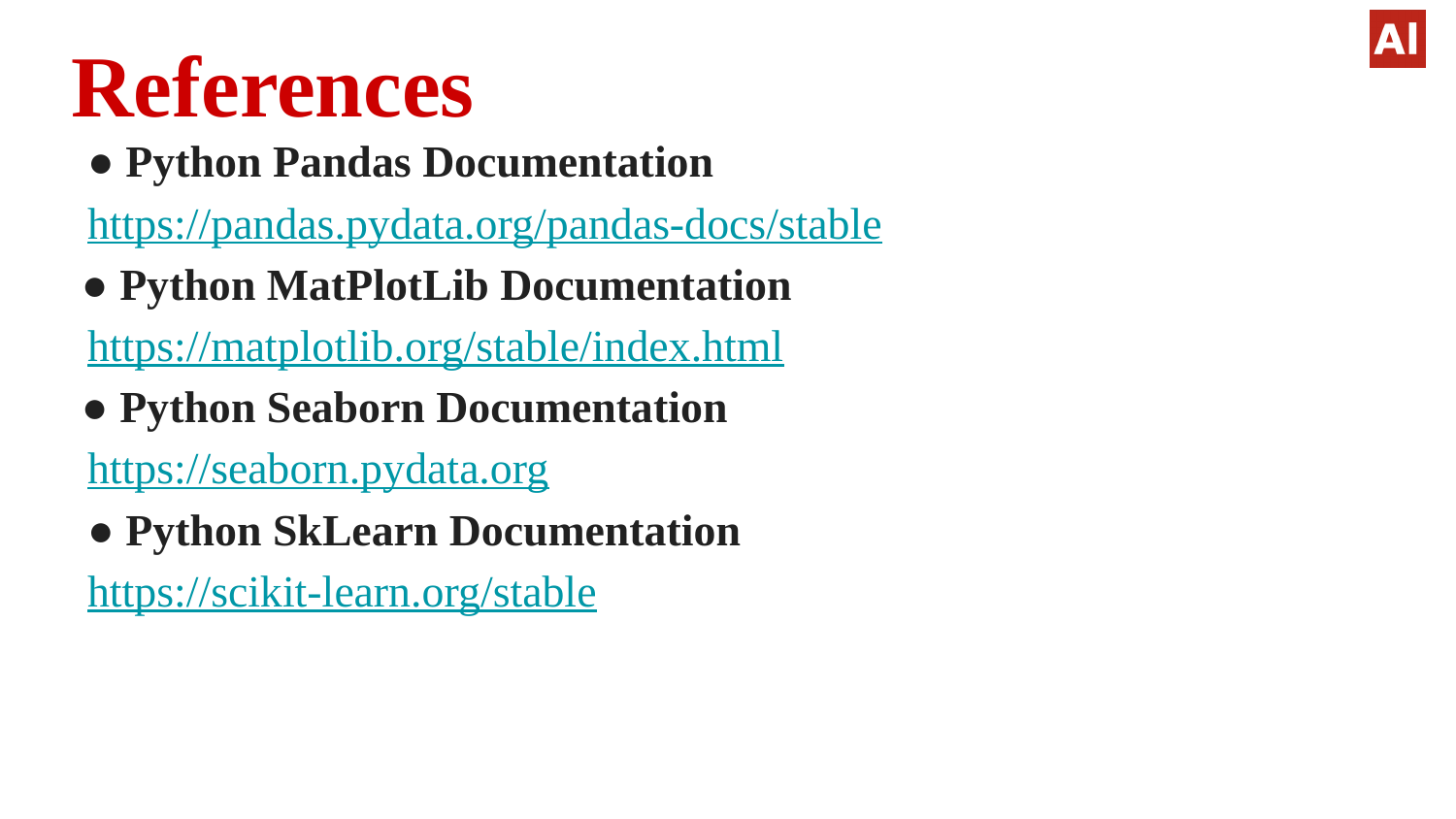

# References

● Python Pandas Documentation
https://pandas.pydata.org/pandas-docs/stable
      ● Python MatPlotLib Documentation
https://matplotlib.org/stable/index.html
      ● Python Seaborn Documentation
https://seaborn.pydata.org
● Python SkLearn Documentation
https://scikit-learn.org/stable